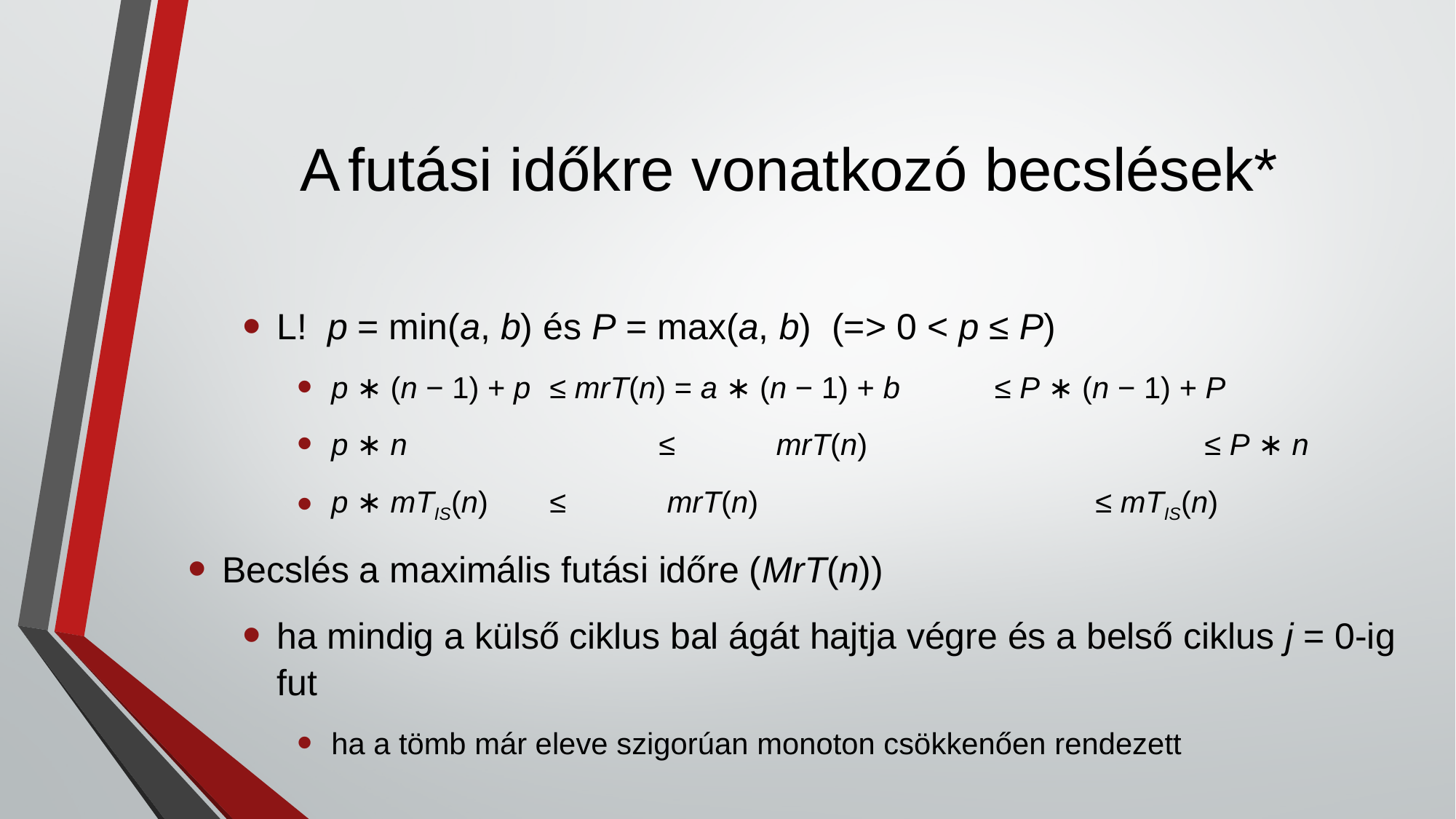

# A futási időkre vonatkozó becslések*
L!  p = min(a, b) és P = max(a, b)  (=> 0 < p ≤ P)
p ∗ (n − 1) + p 	≤ mrT(n) = a ∗ (n − 1) + b	 ≤ P ∗ (n − 1) + P
p ∗ n 			≤	 mrT(n)				≤ P ∗ n
p ∗ mTIS(n) 	≤	 mrT(n)				≤ mTIS(n)
Becslés a maximális futási időre (MrT(n))
ha mindig a külső ciklus bal ágát hajtja végre és a belső ciklus j = 0-ig fut
ha a tömb már eleve szigorúan monoton csökkenően rendezett